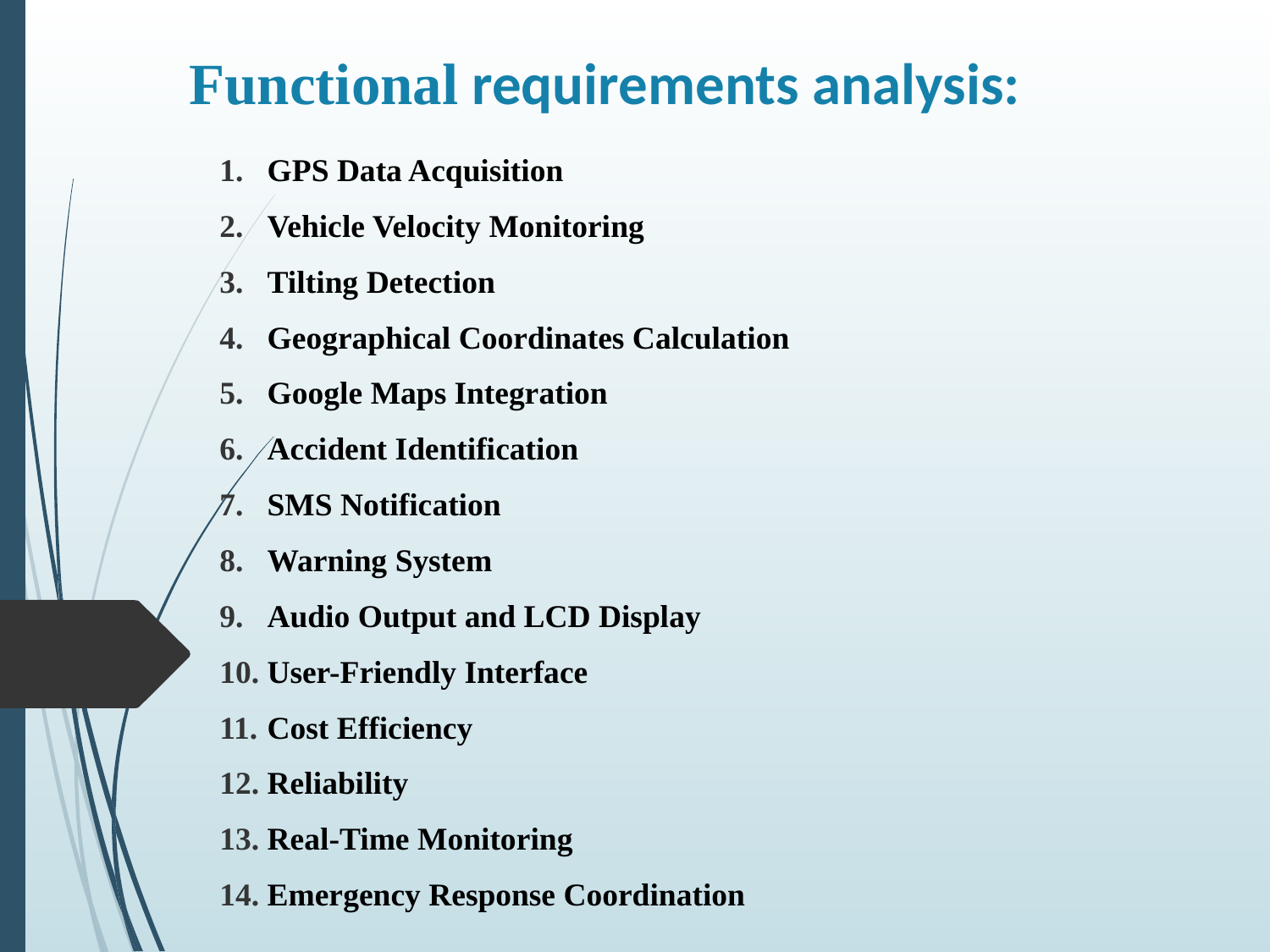

# Functional requirements analysis:
GPS Data Acquisition
Vehicle Velocity Monitoring
Tilting Detection
Geographical Coordinates Calculation
Google Maps Integration
Accident Identification
SMS Notification
Warning System
Audio Output and LCD Display
User-Friendly Interface
Cost Efficiency
Reliability
Real-Time Monitoring
Emergency Response Coordination